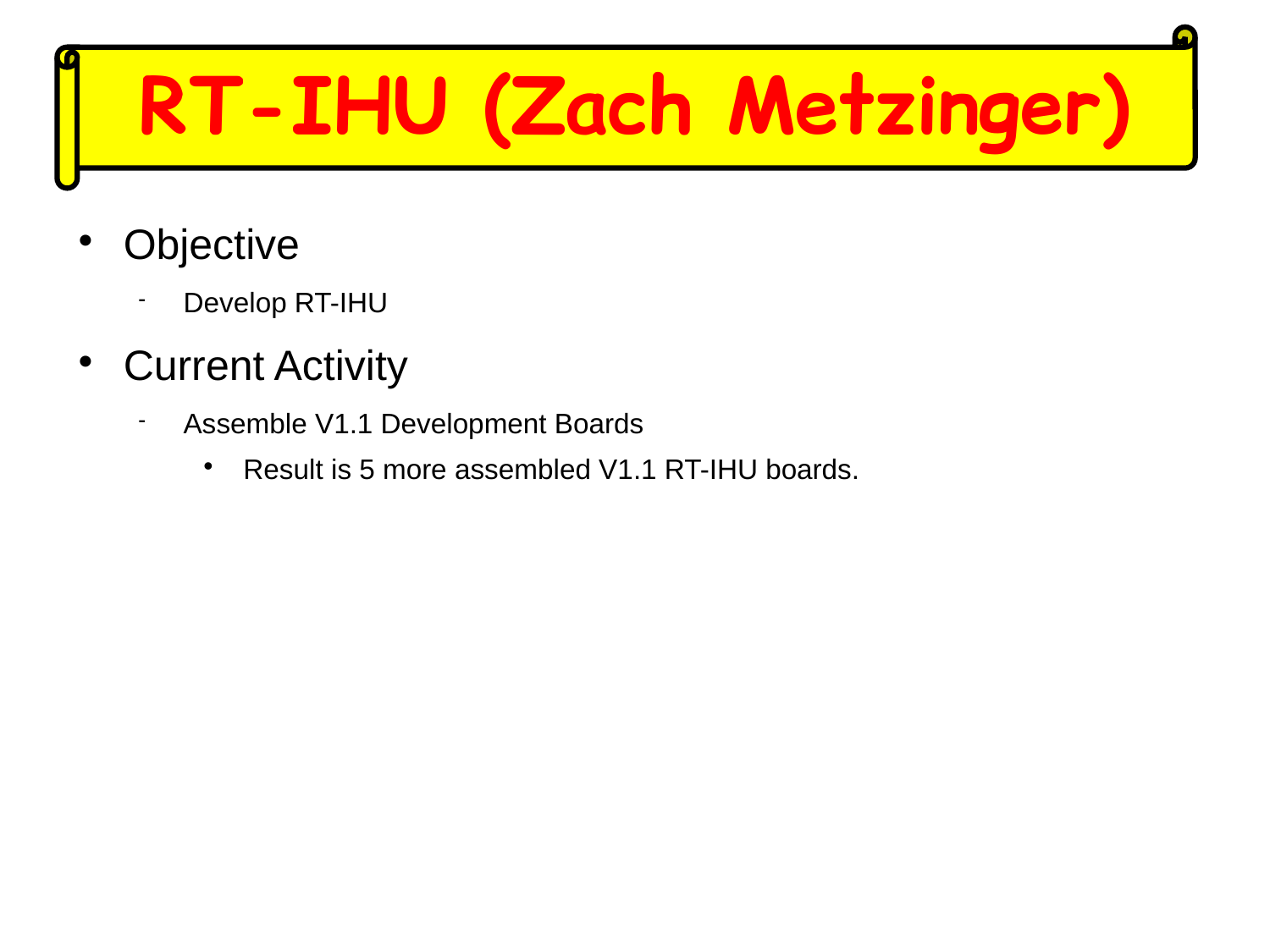

RT-IHU (Zach Metzinger)
# Objective
Develop RT-IHU
Current Activity
Assemble V1.1 Development Boards
Result is 5 more assembled V1.1 RT-IHU boards.